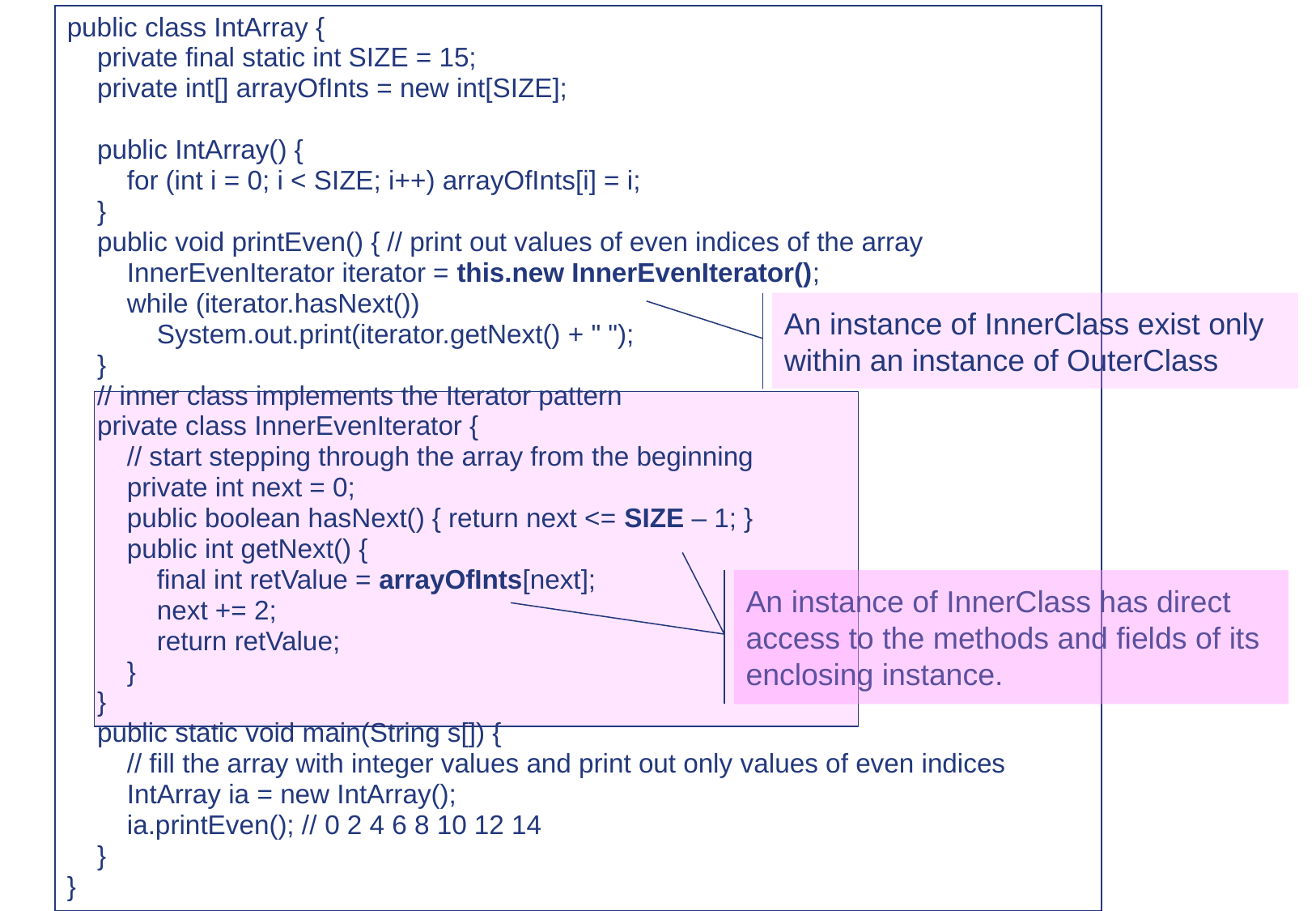

public class IntArray {
    private final static int SIZE = 15;
    private int[] arrayOfInts = new int[SIZE];

    public IntArray() {
        for (int i = 0; i < SIZE; i++) arrayOfInts[i] = i;
    }
    public void printEven() { // print out values of even indices of the array
        InnerEvenIterator iterator = this.new InnerEvenIterator();
        while (iterator.hasNext())
            System.out.print(iterator.getNext() + " ");
    }
    // inner class implements the Iterator pattern
    private class InnerEvenIterator {
        // start stepping through the array from the beginning
        private int next = 0;
        public boolean hasNext() { return next <= SIZE – 1; }
        public int getNext() {
            final int retValue = arrayOfInts[next];
            next += 2;
            return retValue;
        }
    }
    public static void main(String s[]) {
        // fill the array with integer values and print out only values of even indices
        IntArray ia = new IntArray();
        ia.printEven(); // 0 2 4 6 8 10 12 14
    }
}
An instance of InnerClass exist only within an instance of OuterClass

An instance of InnerClass has direct access to the methods and fields of its enclosing instance.